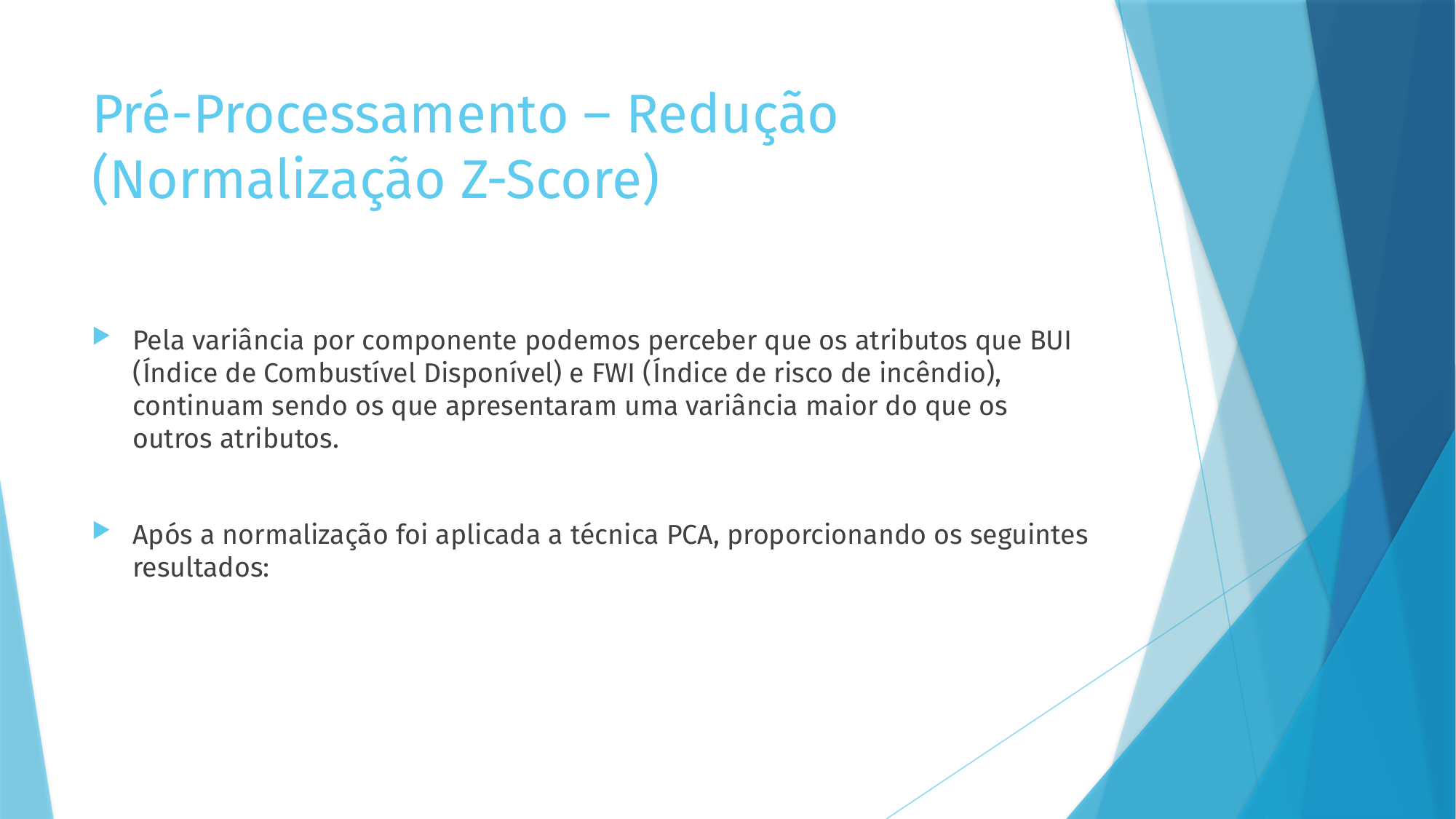

# Pré-Processamento – Redução (Normalização Z-Score)

Pela variância por componente podemos perceber que os atributos que BUI (Índice de Combustível Disponível) e FWI (Índice de risco de incêndio), continuam sendo os que apresentaram uma variância maior do que os outros atributos.

Após a normalização foi aplicada a técnica PCA, proporcionando os seguintes resultados: